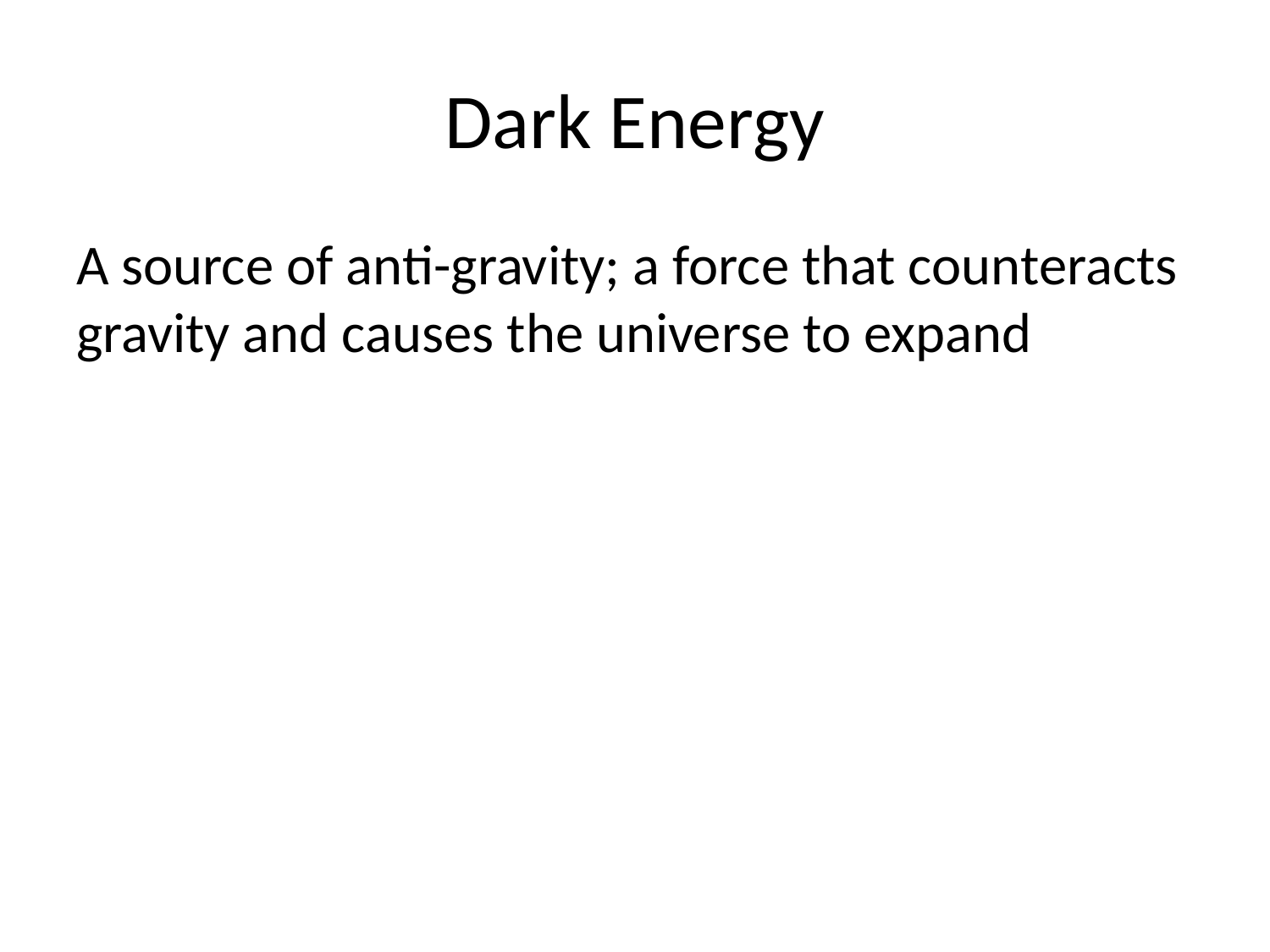

# Dark Energy
A source of anti-gravity; a force that counteracts gravity and causes the universe to expand